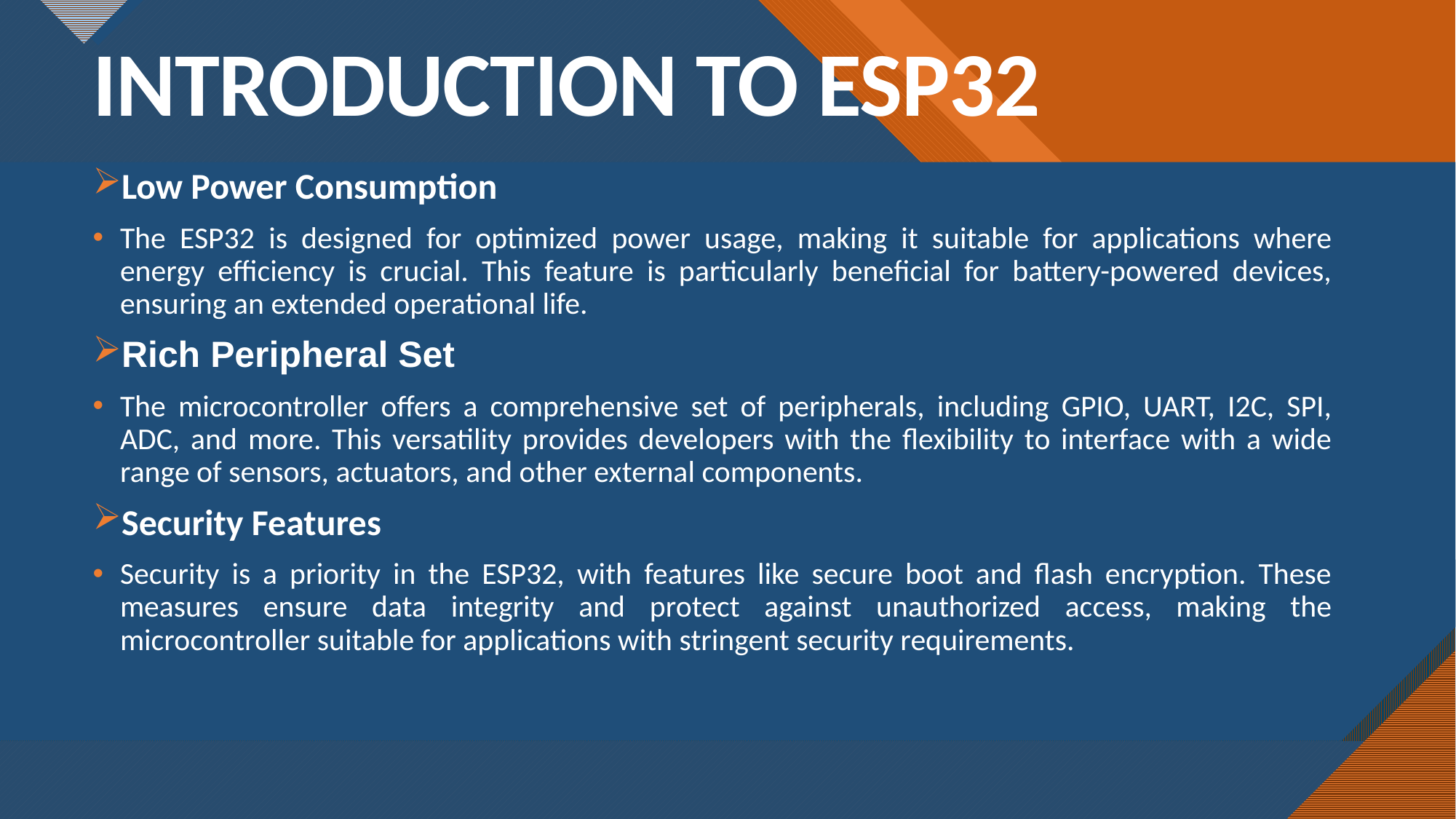

# INTRODUCTION TO ESP32
Low Power Consumption
The ESP32 is designed for optimized power usage, making it suitable for applications where energy efficiency is crucial. This feature is particularly beneficial for battery-powered devices, ensuring an extended operational life.
Rich Peripheral Set
The microcontroller offers a comprehensive set of peripherals, including GPIO, UART, I2C, SPI, ADC, and more. This versatility provides developers with the flexibility to interface with a wide range of sensors, actuators, and other external components.
Security Features
Security is a priority in the ESP32, with features like secure boot and flash encryption. These measures ensure data integrity and protect against unauthorized access, making the microcontroller suitable for applications with stringent security requirements.